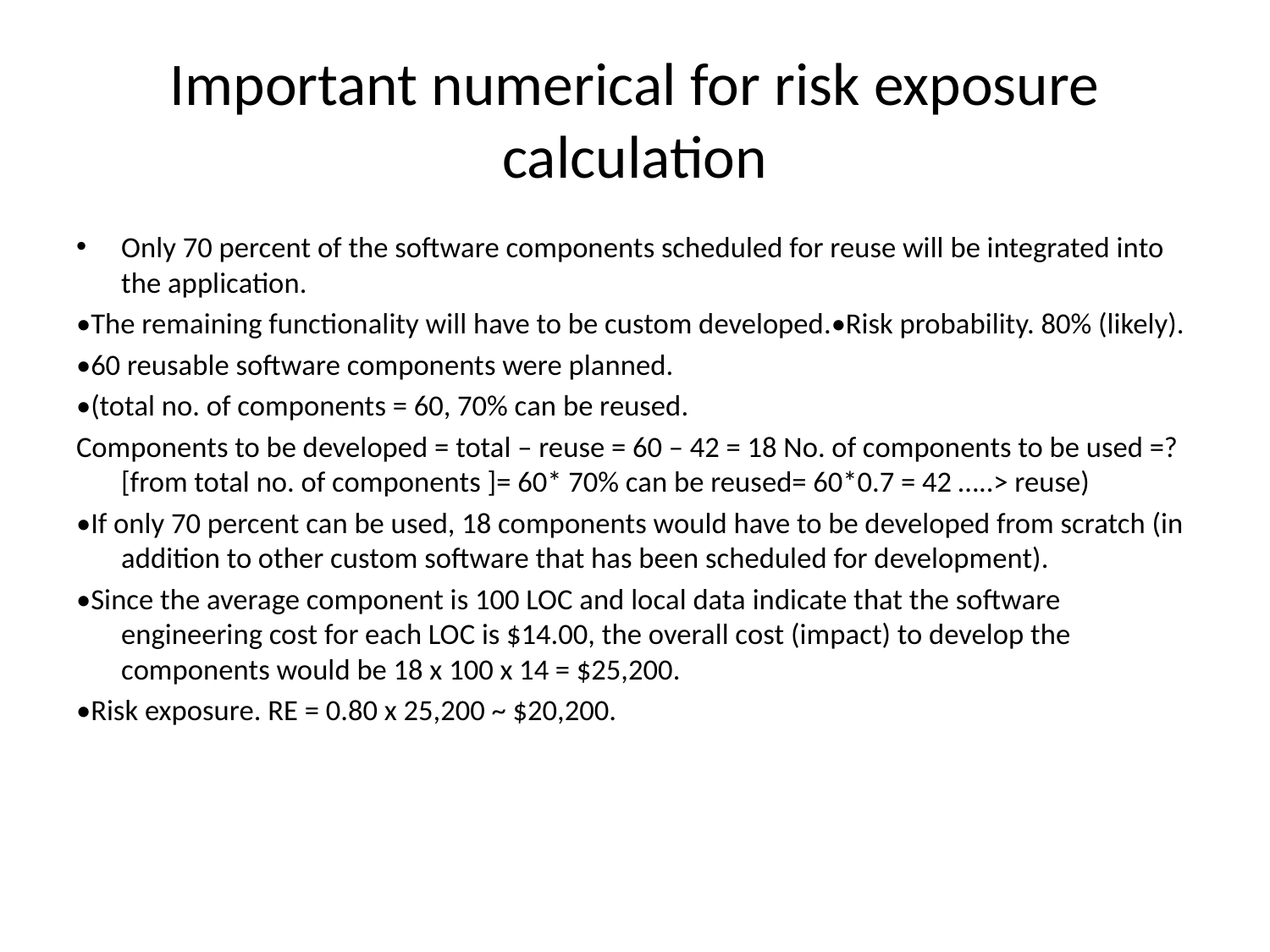

# Important numerical for risk exposure calculation
Only 70 percent of the software components scheduled for reuse will be integrated into the application.
•The remaining functionality will have to be custom developed.•Risk probability. 80% (likely).
•60 reusable software components were planned.
•(total no. of components = 60, 70% can be reused.
Components to be developed = total – reuse = 60 – 42 = 18 No. of components to be used =? [from total no. of components ]= 60* 70% can be reused= 60*0.7 = 42 …..> reuse)
•If only 70 percent can be used, 18 components would have to be developed from scratch (in addition to other custom software that has been scheduled for development).
•Since the average component is 100 LOC and local data indicate that the software engineering cost for each LOC is $14.00, the overall cost (impact) to develop the components would be 18 x 100 x 14 = $25,200.
•Risk exposure. RE = 0.80 x 25,200 ~ $20,200.